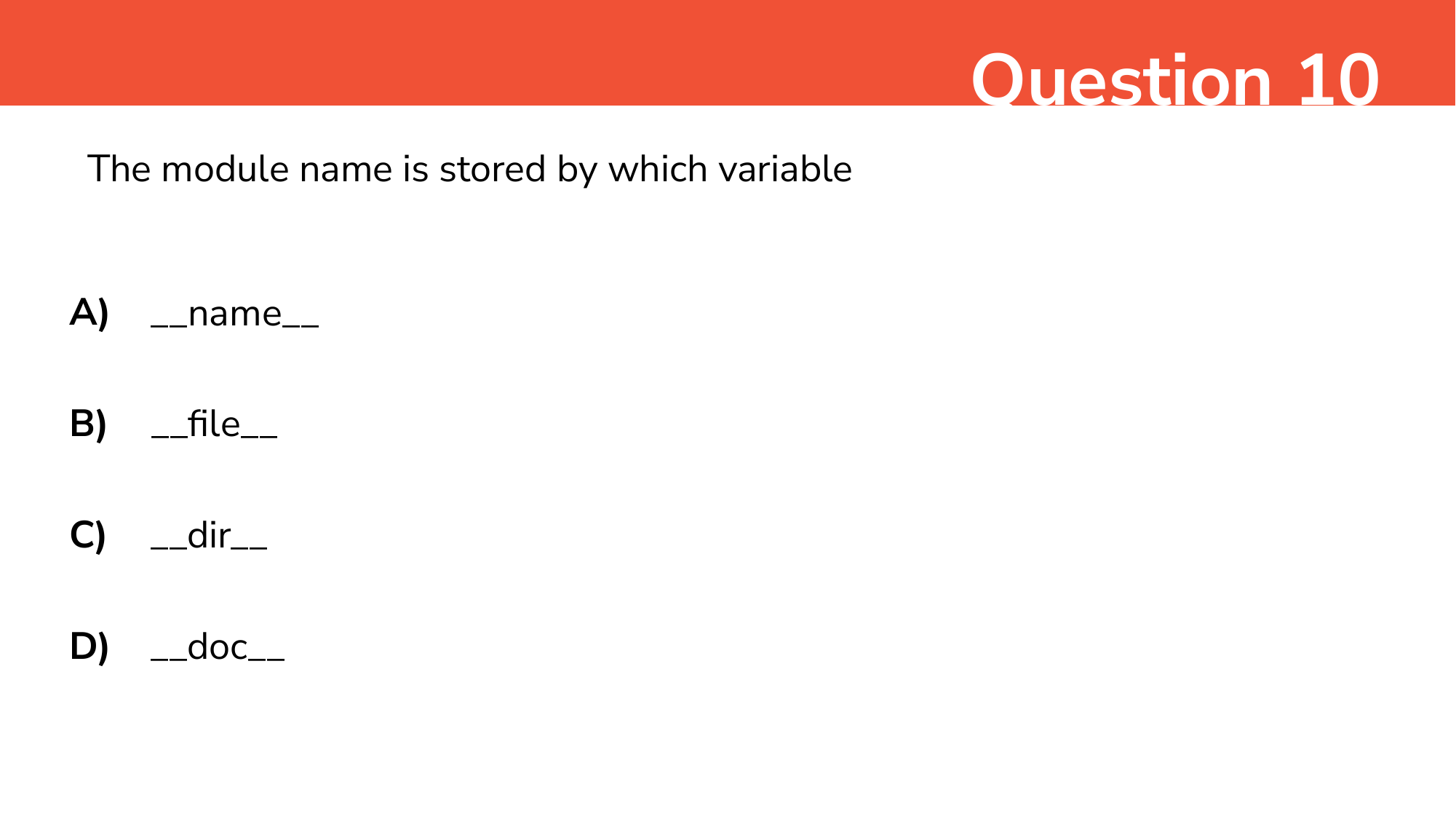

Question 10
The module name is stored by which variable
A)
__name__
B)
__file__
C)
__dir__
D)
__doc__